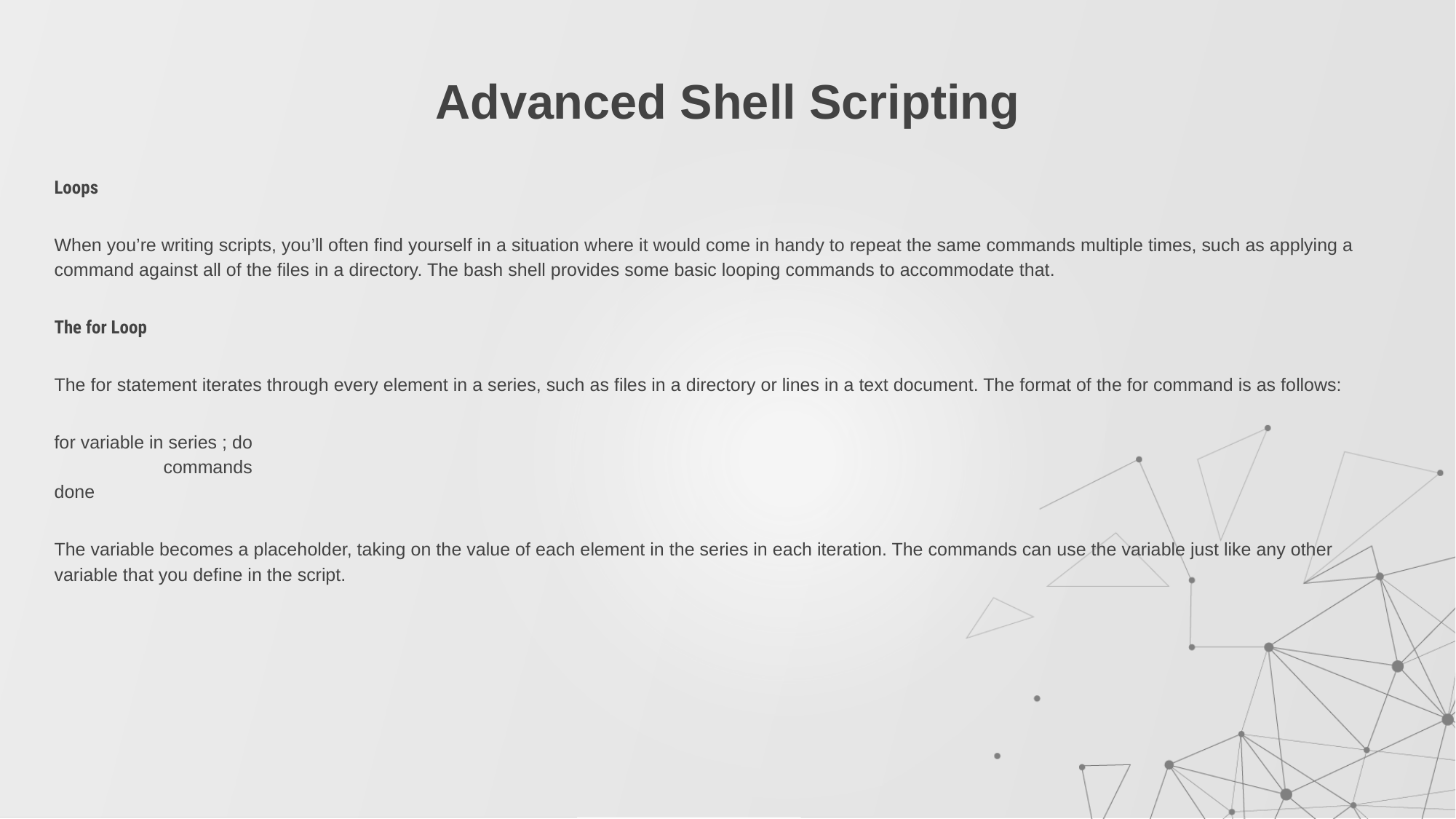

# Advanced Shell Scripting

Loops
When you’re writing scripts, you’ll often find yourself in a situation where it would come in handy to repeat the same commands multiple times, such as applying a command against all of the files in a directory. The bash shell provides some basic looping commands to accommodate that.
The for Loop
The for statement iterates through every element in a series, such as files in a directory or lines in a text document. The format of the for command is as follows:
for variable in series ; do
	commands
done
The variable becomes a placeholder, taking on the value of each element in the series in each iteration. The commands can use the variable just like any other variable that you define in the script.